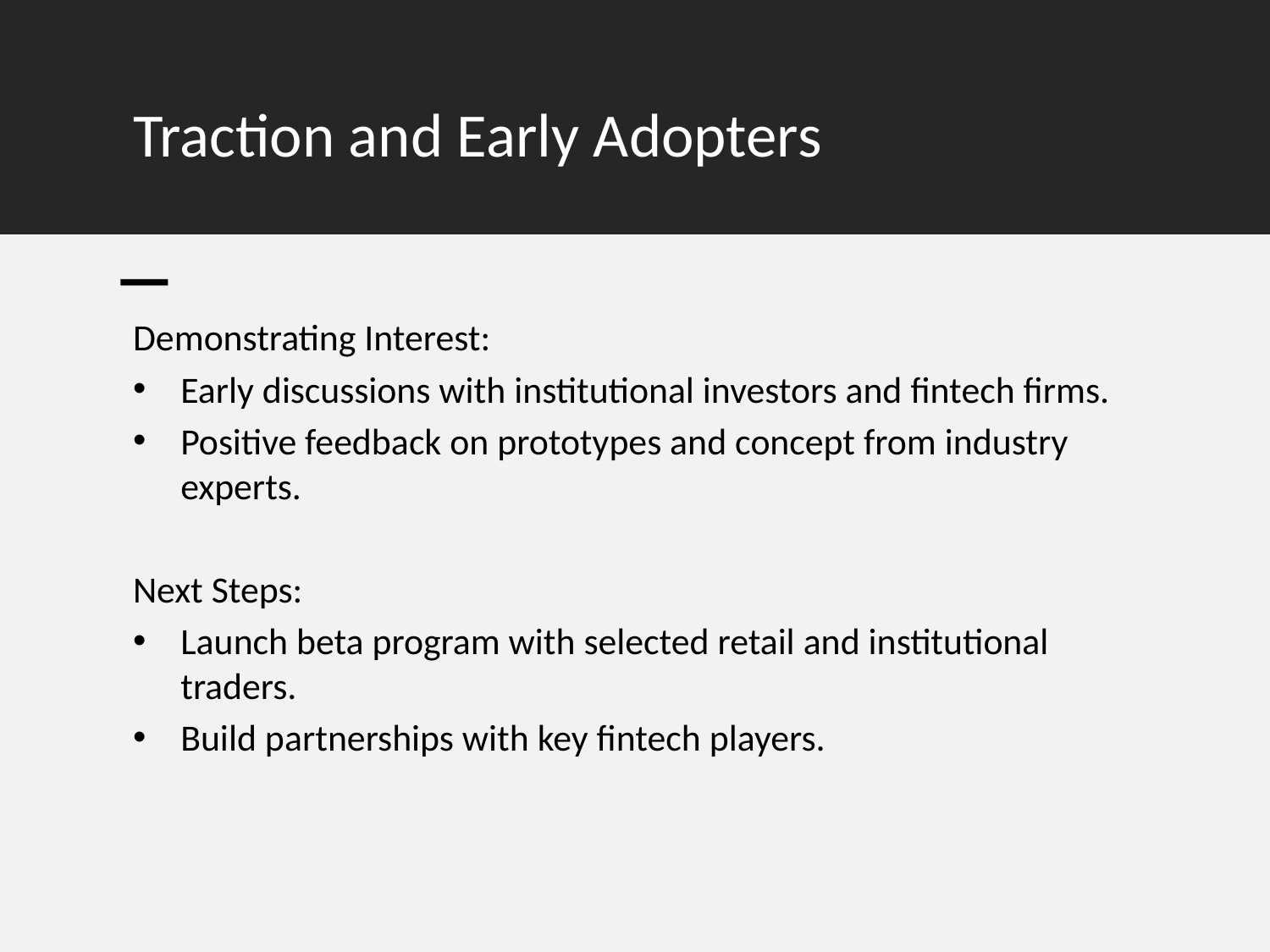

# Traction and Early Adopters

Demonstrating Interest:
Early discussions with institutional investors and fintech firms.
Positive feedback on prototypes and concept from industry experts.

Next Steps:
Launch beta program with selected retail and institutional traders.
Build partnerships with key fintech players.